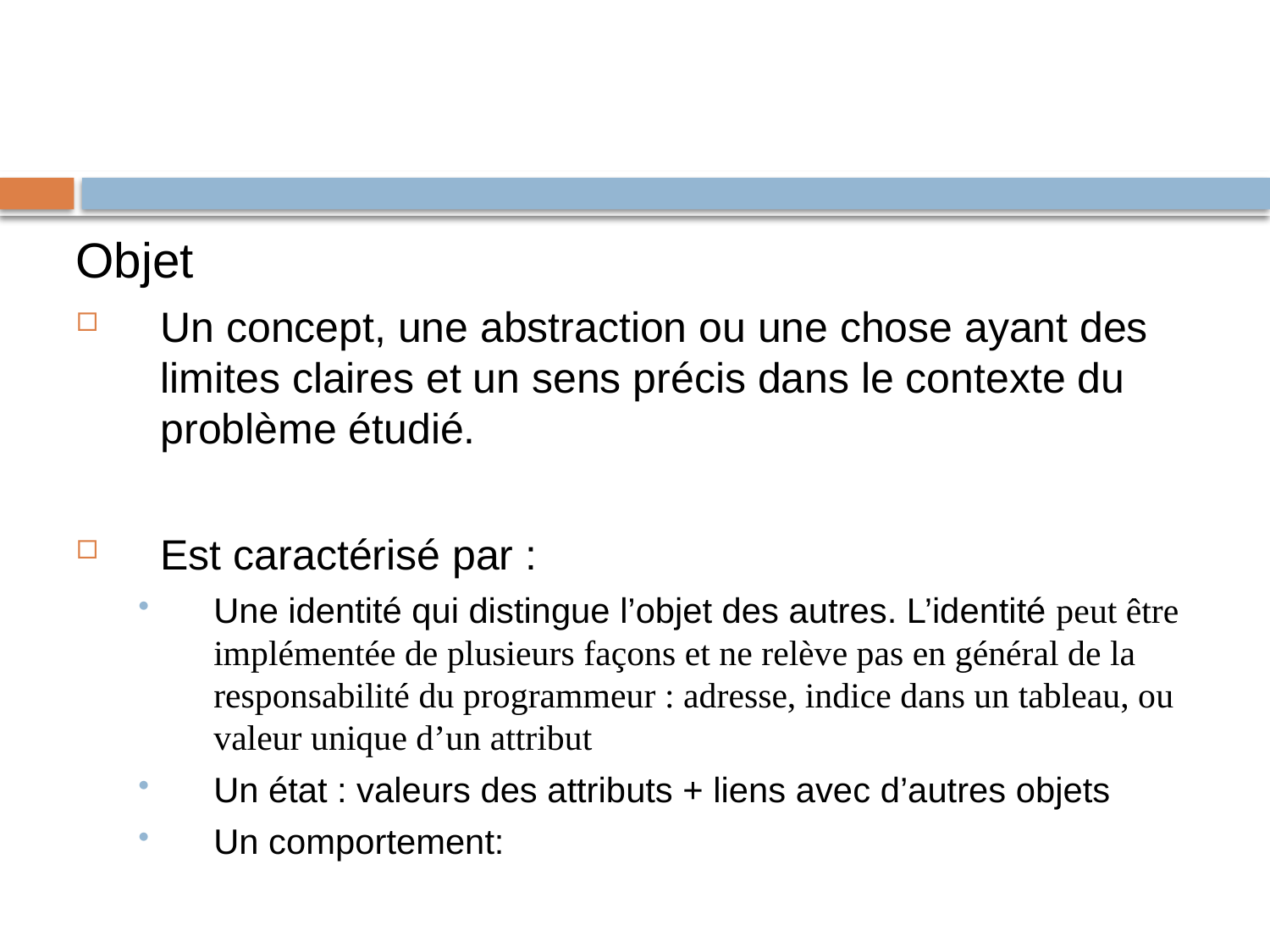

#
Objet
Un concept, une abstraction ou une chose ayant des limites claires et un sens précis dans le contexte du problème étudié.

Est caractérisé par :
Une identité qui distingue l’objet des autres. L’identité peut être implémentée de plusieurs façons et ne relève pas en général de la responsabilité du programmeur : adresse, indice dans un tableau, ou valeur unique d’un attribut
Un état : valeurs des attributs + liens avec d’autres objets
Un comportement: